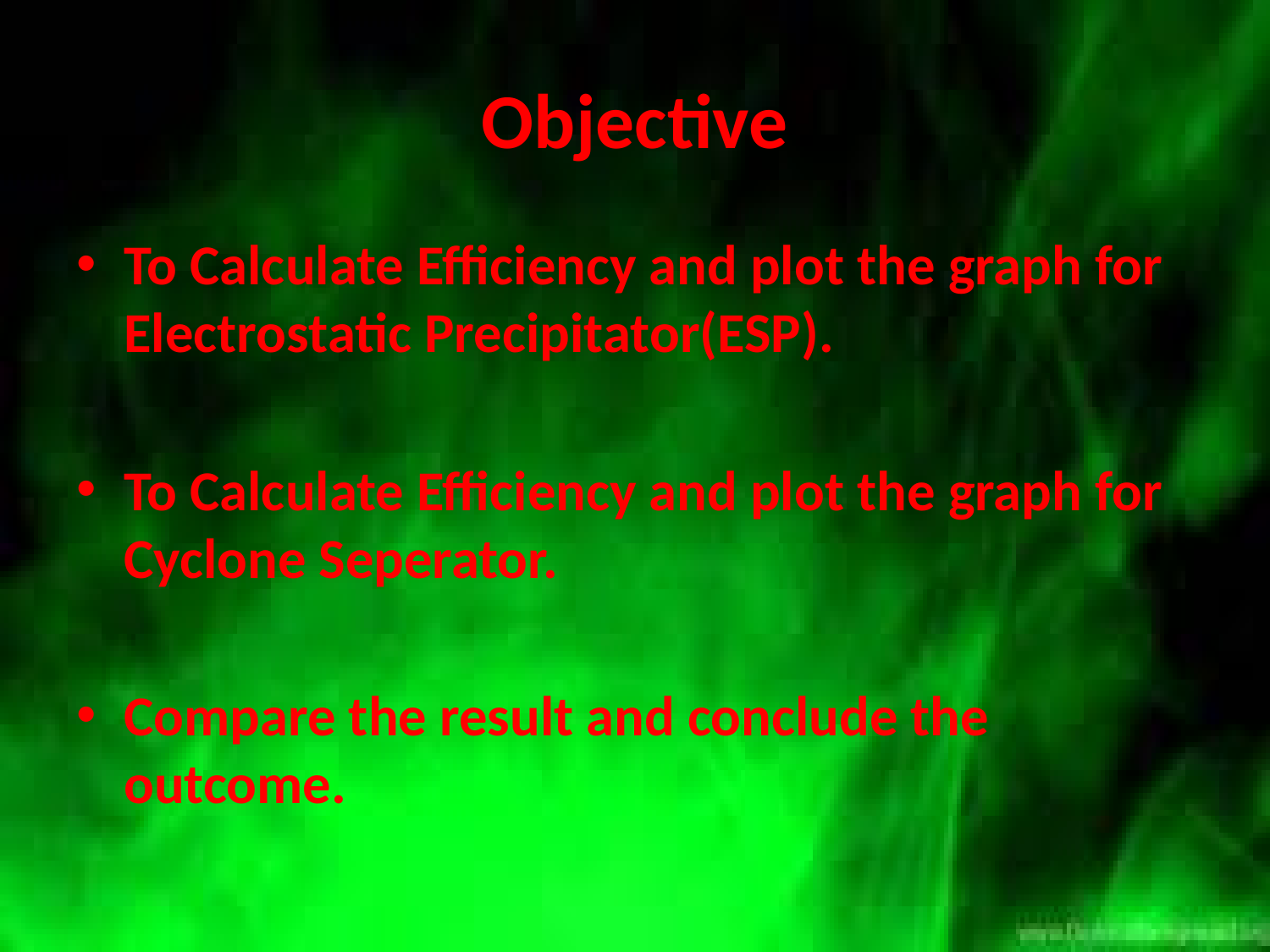

# Objective
To Calculate Efficiency and plot the graph for Electrostatic Precipitator(ESP).

To Calculate Efficiency and plot the graph for Cyclone Seperator.

Compare the result and conclude the outcome.